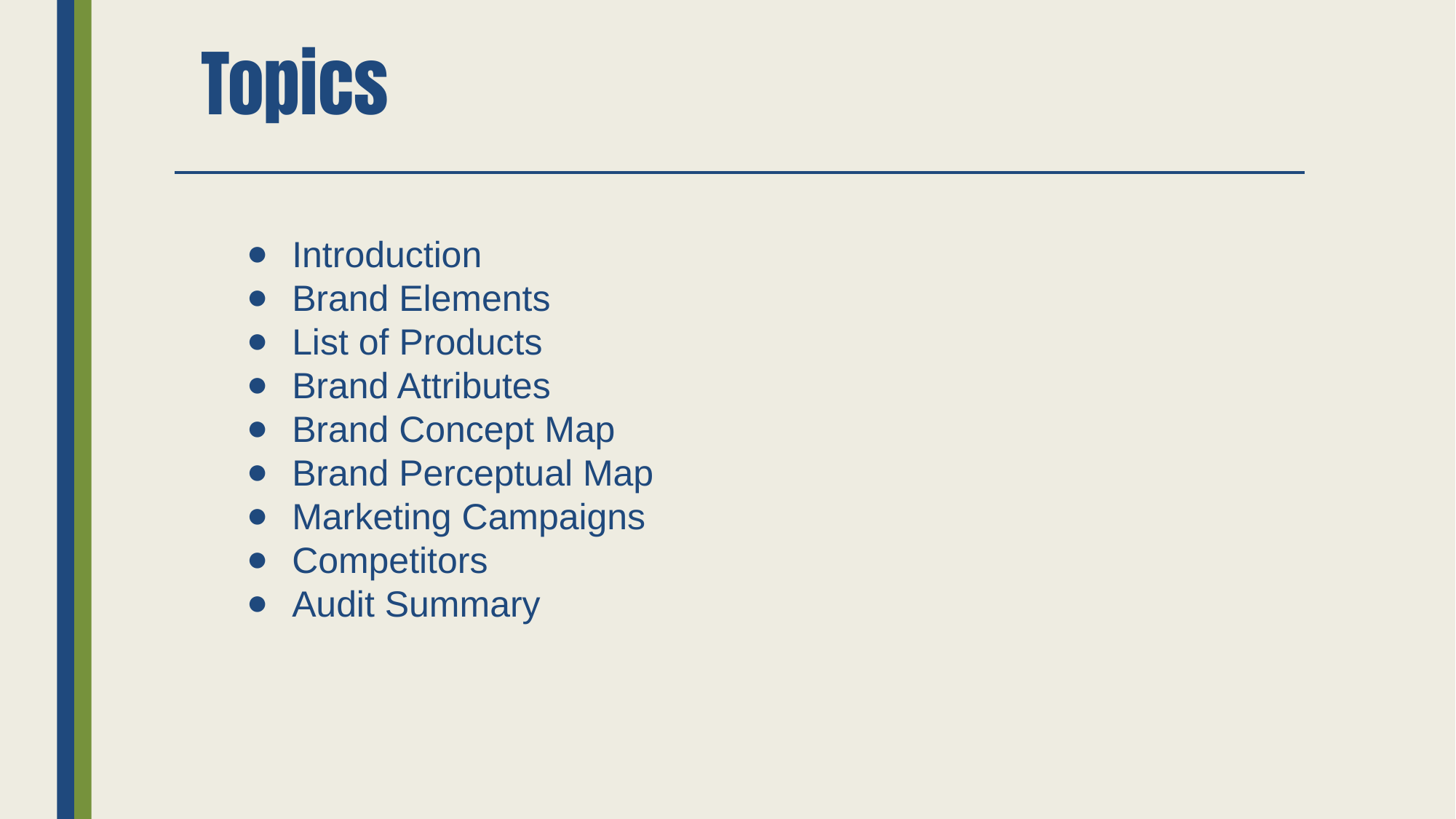

# Topics
Introduction
Brand Elements
List of Products
Brand Attributes
Brand Concept Map
Brand Perceptual Map
Marketing Campaigns
Competitors
Audit Summary